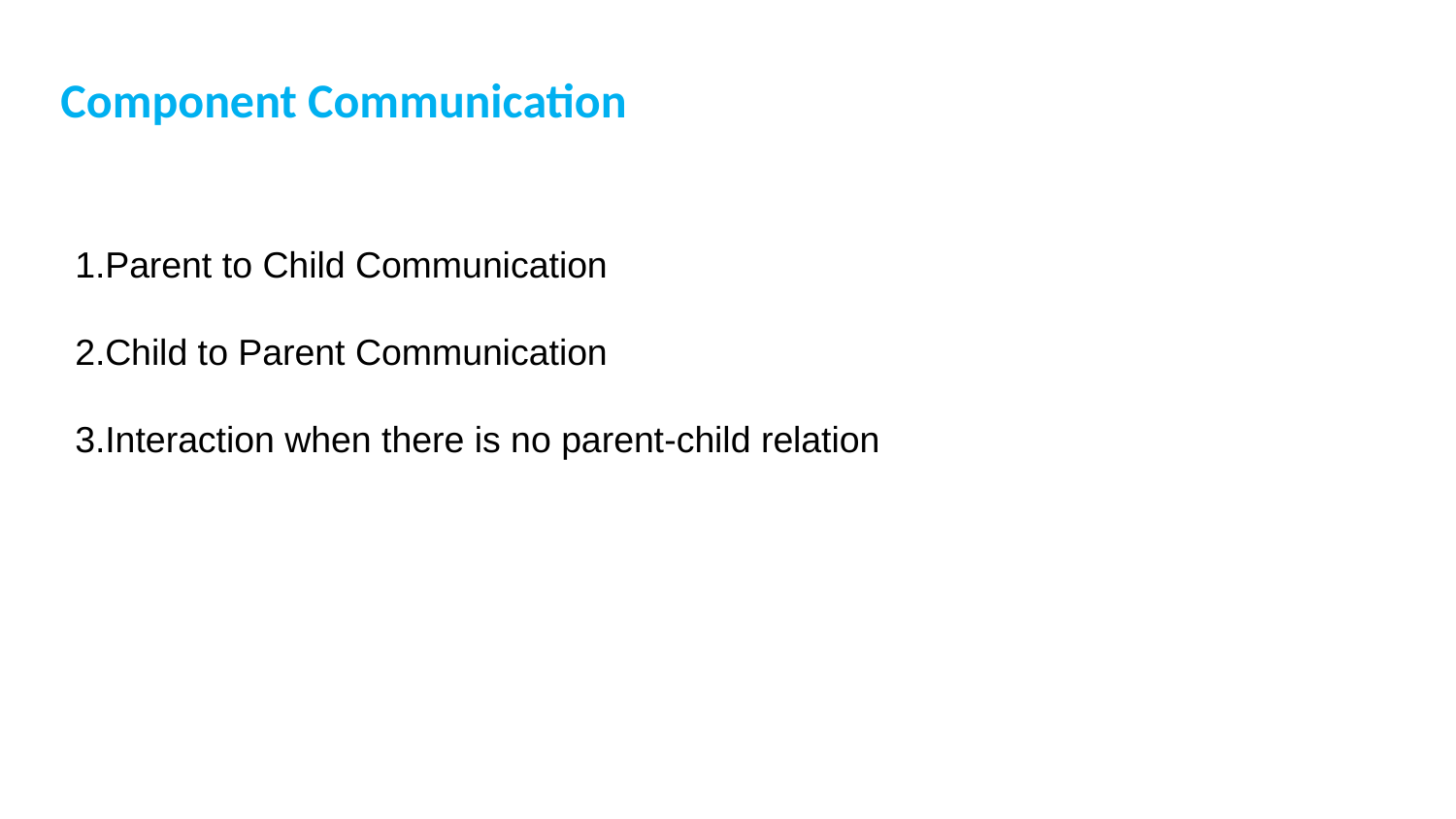

# Component Communication
Parent to Child Communication
Child to Parent Communication
Interaction when there is no parent-child relation